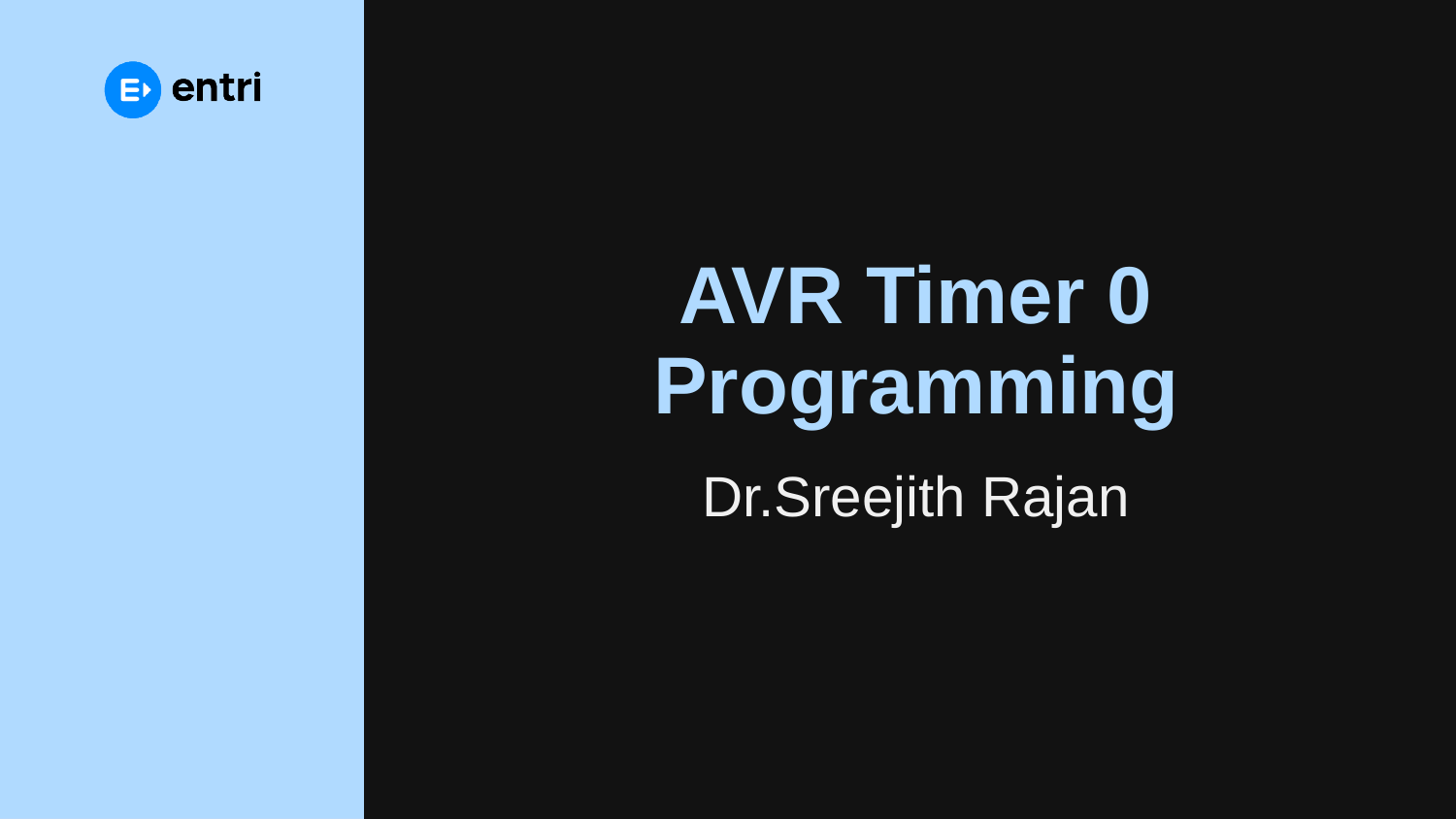

# AVR Timer 0 Programming
Dr.Sreejith Rajan